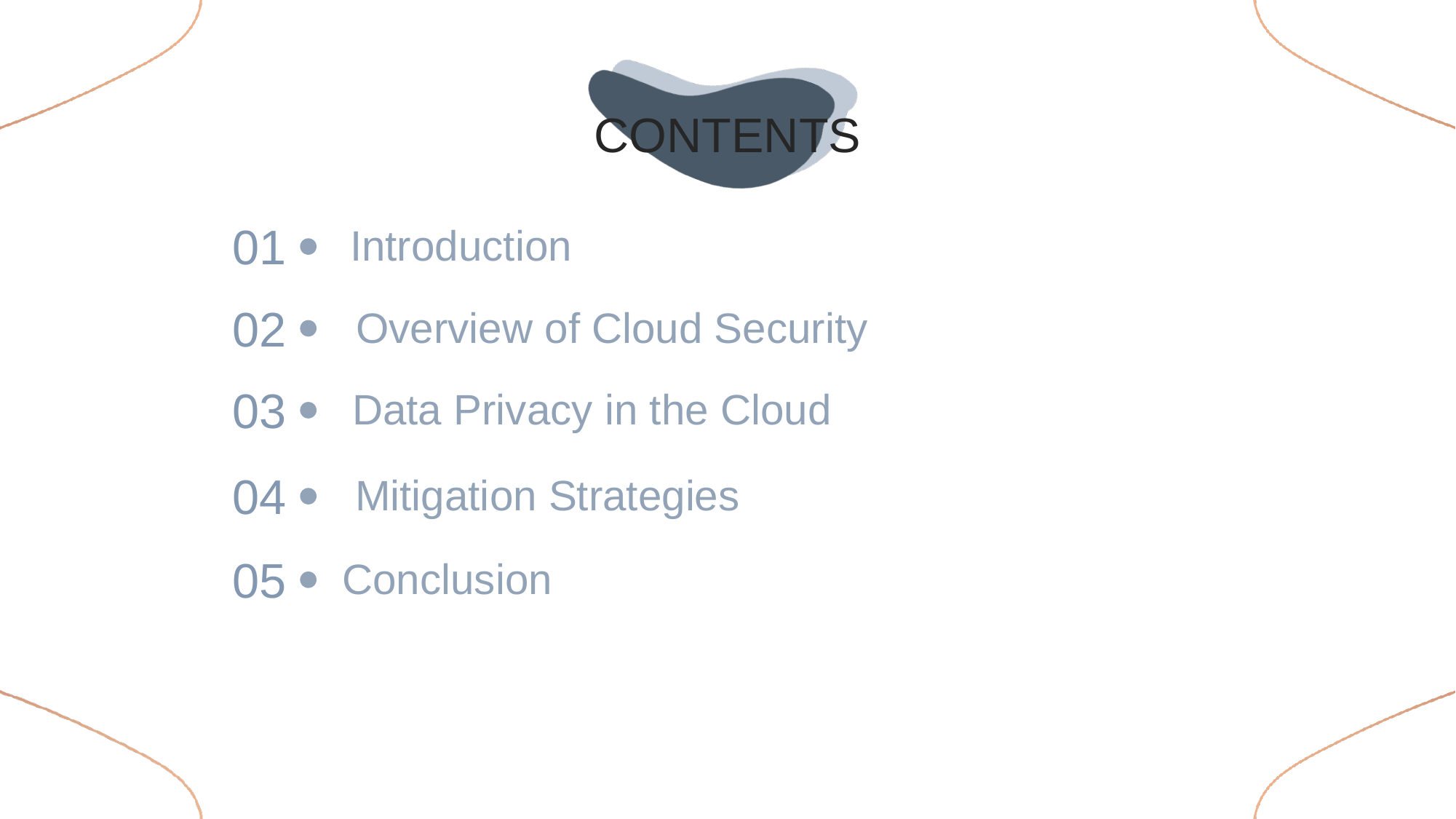

CONTENTS
01
Introduction

02
Overview of Cloud Security

03
Data Privacy in the Cloud

04
Mitigation Strategies

05
Conclusion